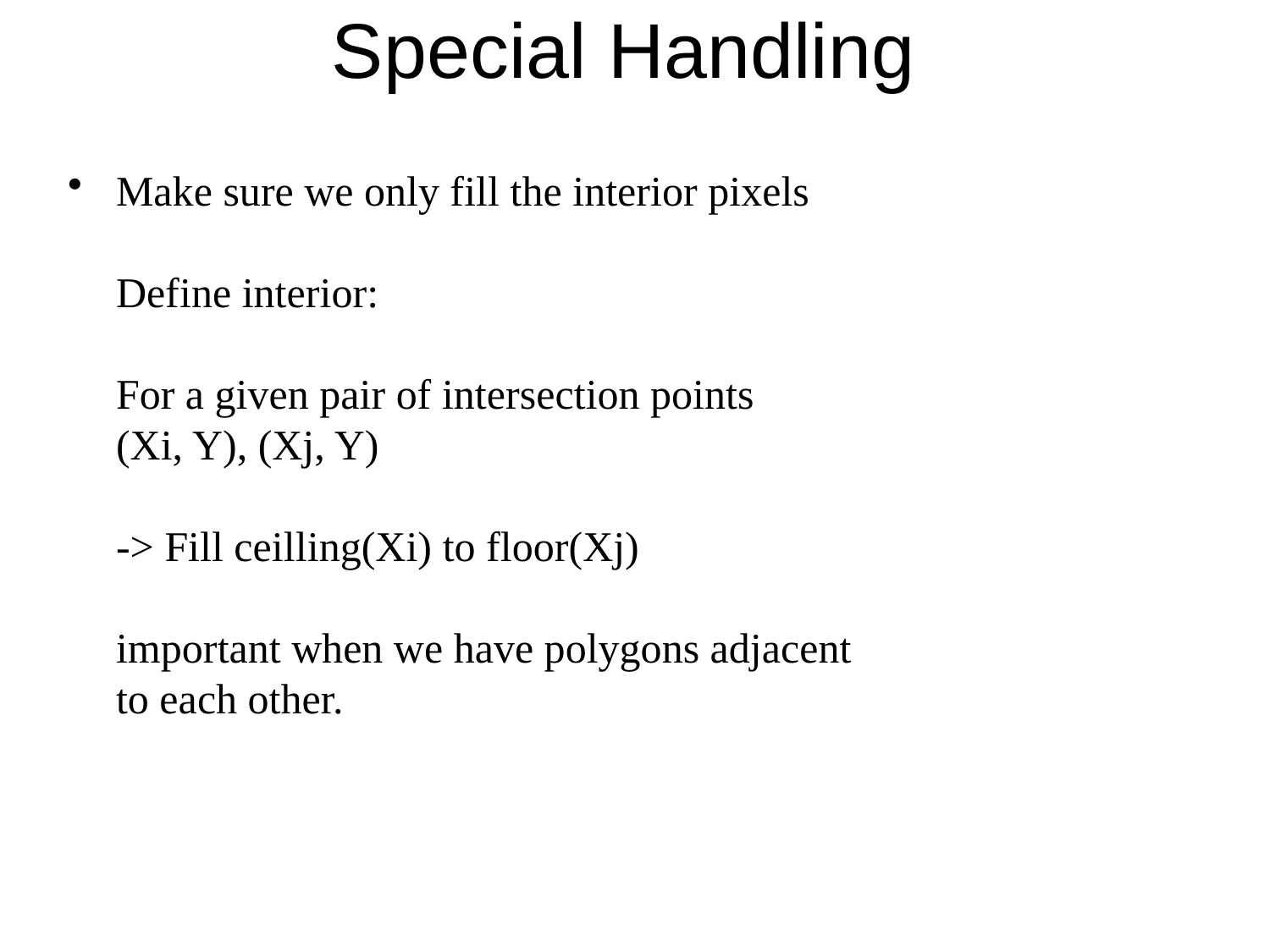

# Special Handling
Make sure we only fill the interior pixels
Define interior:
For a given pair of intersection points
(Xi, Y), (Xj, Y)
-> Fill ceilling(Xi) to floor(Xj)
important when we have polygons adjacent
to each other.